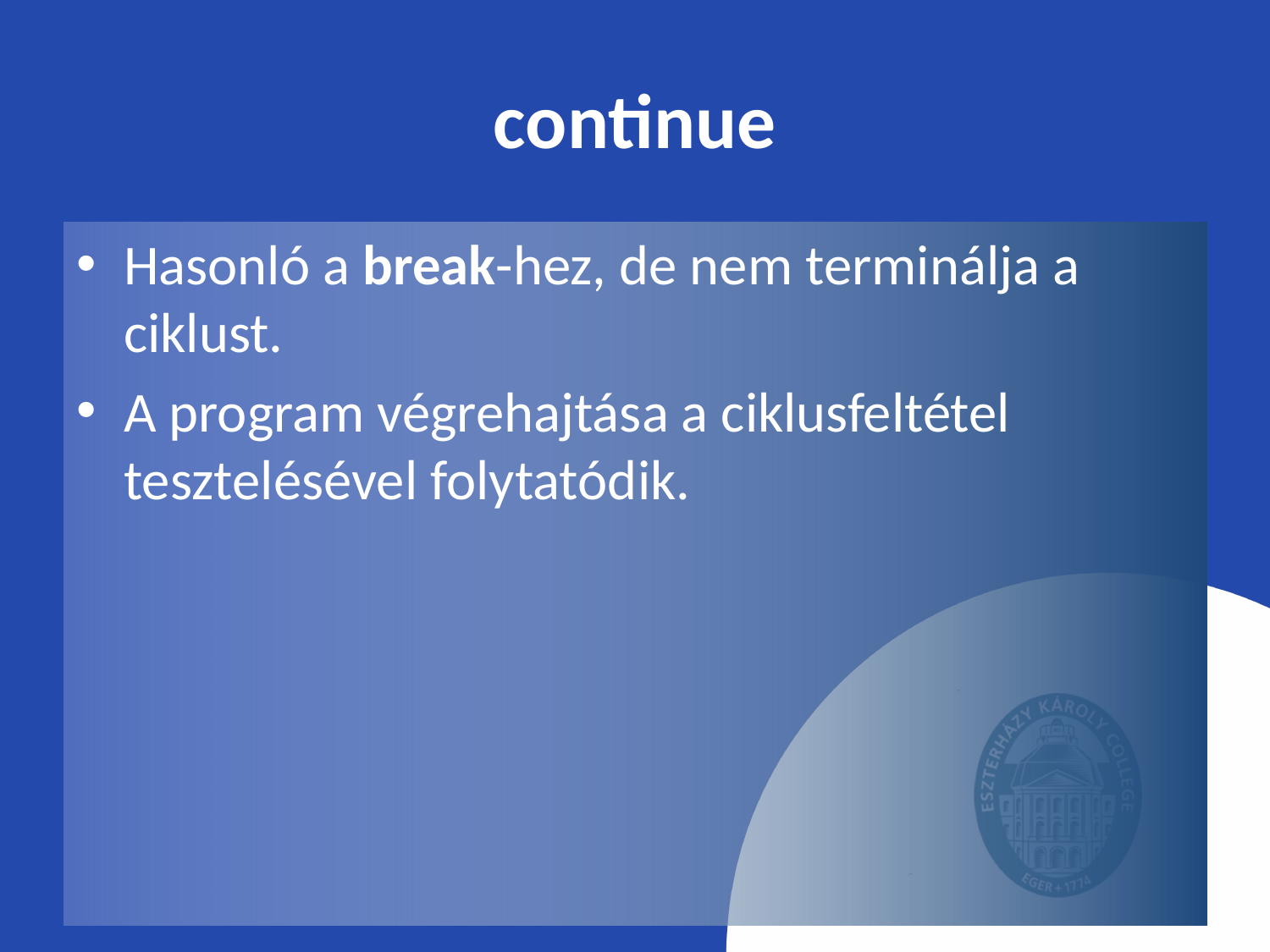

# continue
Hasonló a break-hez, de nem terminálja a ciklust.
A program végrehajtása a ciklusfeltétel tesztelésével folytatódik.